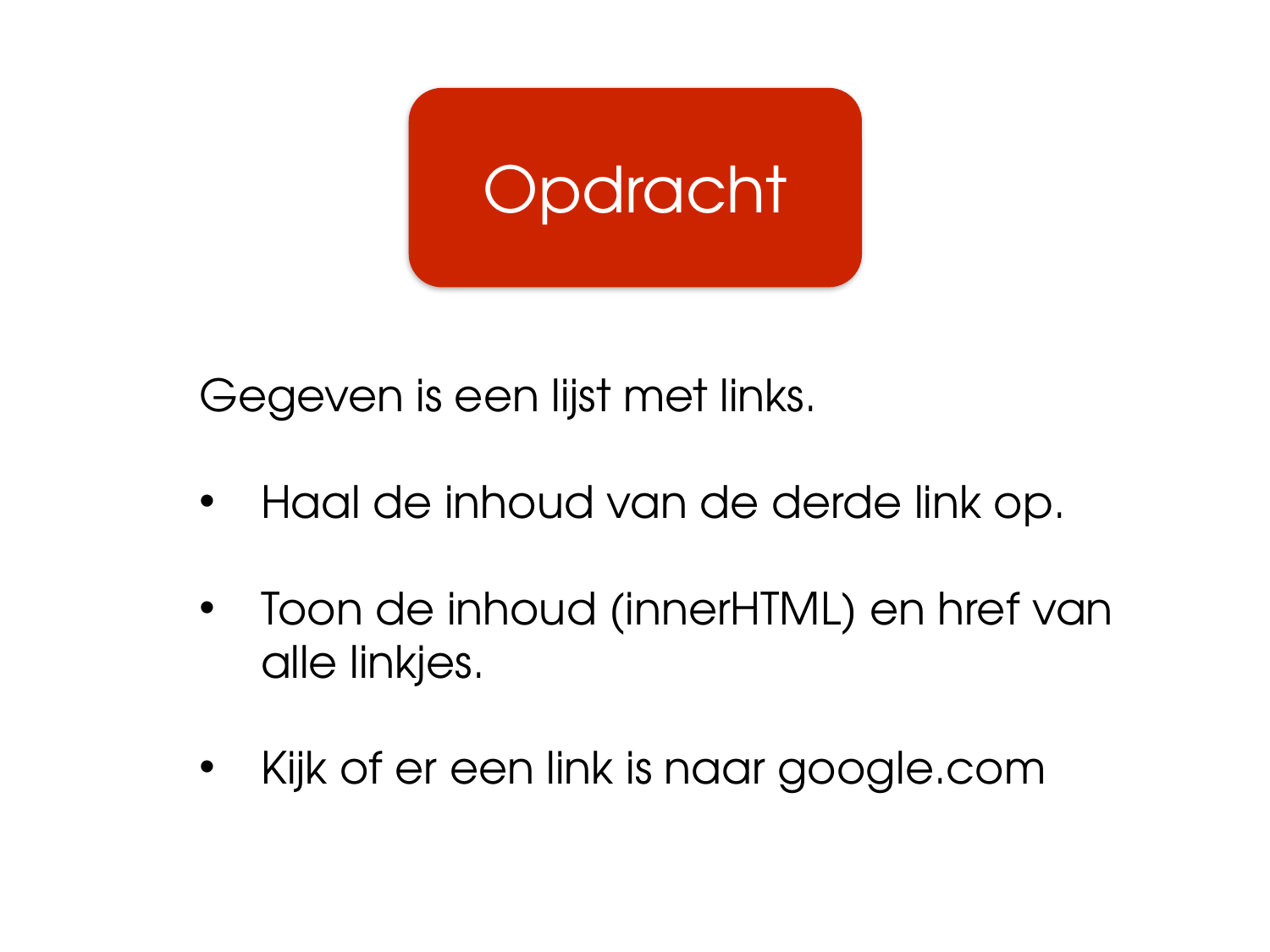

Opdracht
Gegeven is een lijst met links.

Haal de inhoud van de derde link op.

Toon de inhoud (innerHTML) en href van alle linkjes.

Kijk of er een link is naar google.com